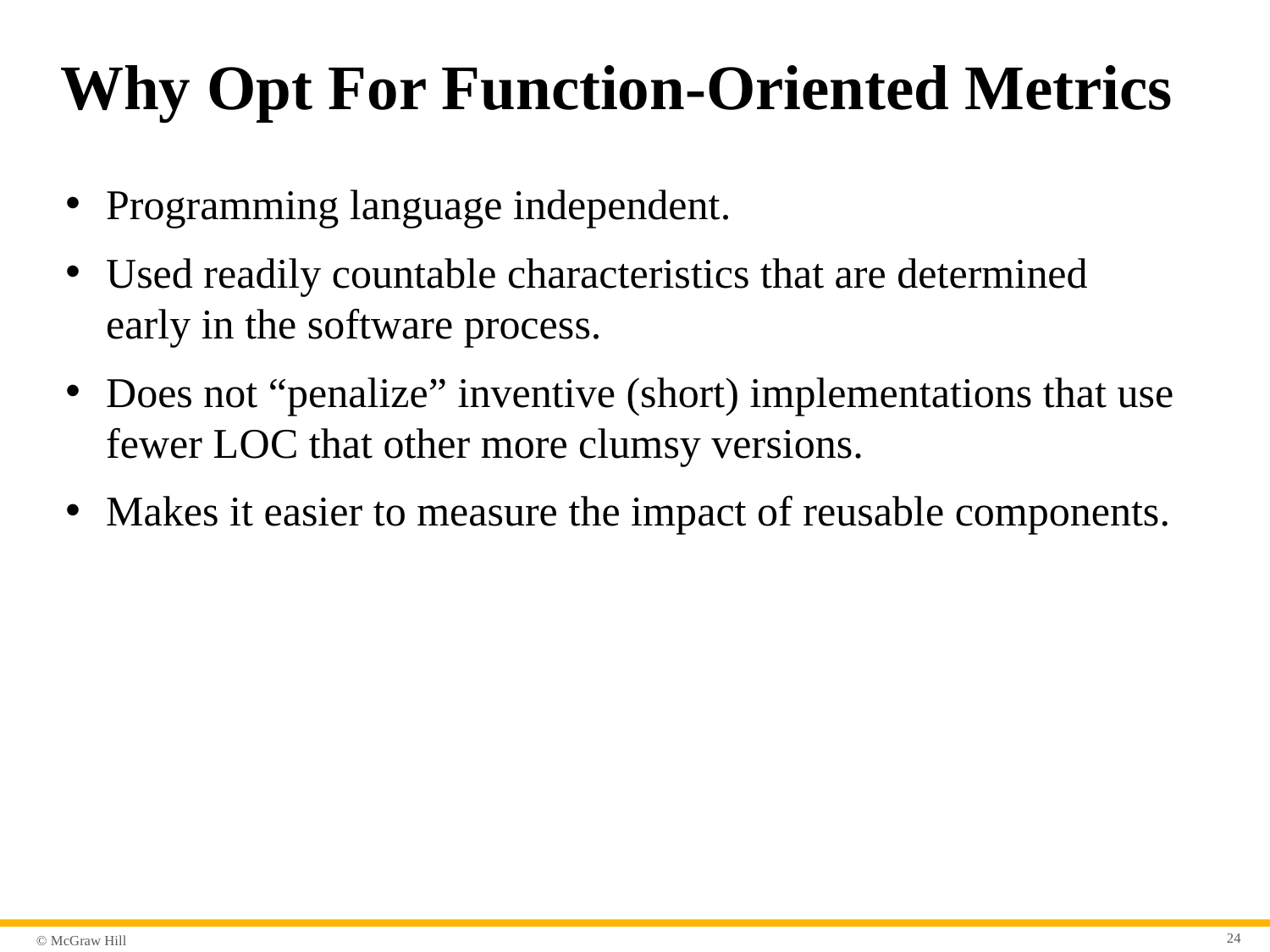

# Why Opt For Function-Oriented Metrics
Programming language independent.
Used readily countable characteristics that are determined early in the software process.
Does not “penalize” inventive (short) implementations that use fewer L O C that other more clumsy versions.
Makes it easier to measure the impact of reusable components.
24